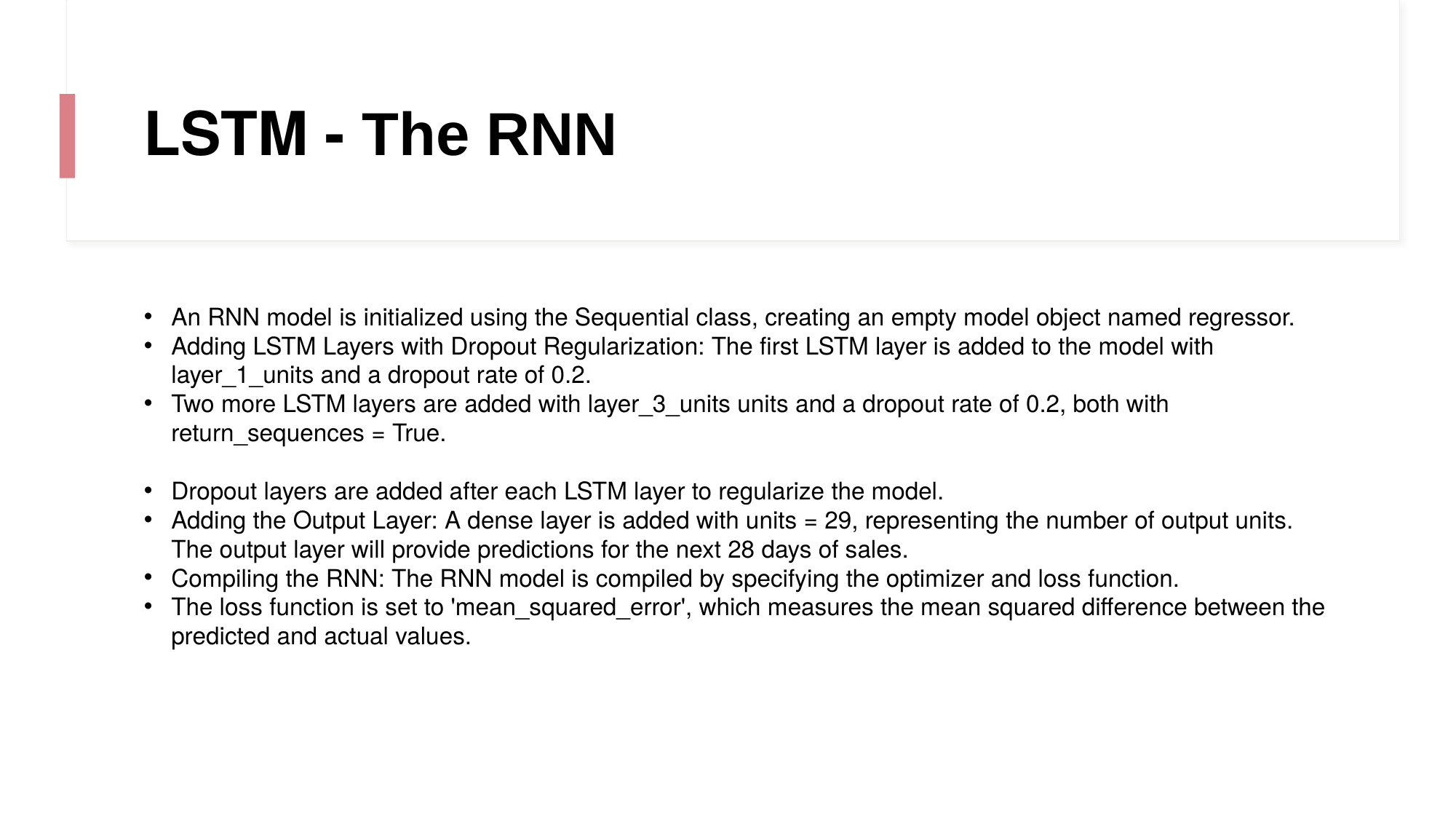

# LSTM - The RNN
An RNN model is initialized using the Sequential class, creating an empty model object named regressor.
Adding LSTM Layers with Dropout Regularization: The first LSTM layer is added to the model with layer_1_units and a dropout rate of 0.2.
Two more LSTM layers are added with layer_3_units units and a dropout rate of 0.2, both with return_sequences = True.

Dropout layers are added after each LSTM layer to regularize the model.
Adding the Output Layer: A dense layer is added with units = 29, representing the number of output units. The output layer will provide predictions for the next 28 days of sales.
Compiling the RNN: The RNN model is compiled by specifying the optimizer and loss function.
The loss function is set to 'mean_squared_error', which measures the mean squared difference between the predicted and actual values.